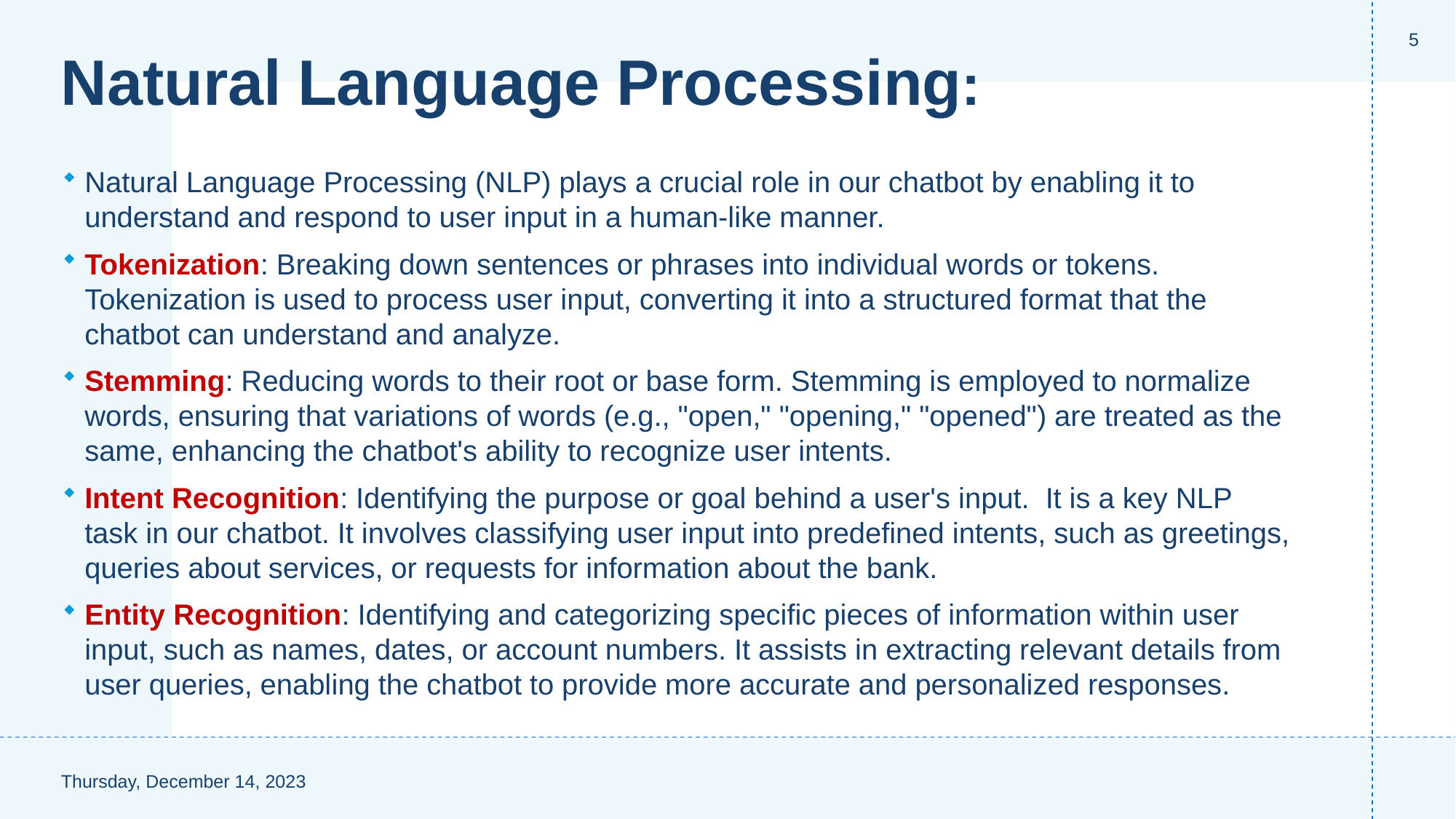

5
# Natural Language Processing:
Natural Language Processing (NLP) plays a crucial role in our chatbot by enabling it to understand and respond to user input in a human-like manner.
Tokenization: Breaking down sentences or phrases into individual words or tokens. Tokenization is used to process user input, converting it into a structured format that the chatbot can understand and analyze.
Stemming: Reducing words to their root or base form. Stemming is employed to normalize words, ensuring that variations of words (e.g., "open," "opening," "opened") are treated as the same, enhancing the chatbot's ability to recognize user intents.
Intent Recognition: Identifying the purpose or goal behind a user's input.  It is a key NLP task in our chatbot. It involves classifying user input into predefined intents, such as greetings, queries about services, or requests for information about the bank.
Entity Recognition: Identifying and categorizing specific pieces of information within user input, such as names, dates, or account numbers. It assists in extracting relevant details from user queries, enabling the chatbot to provide more accurate and personalized responses.
Thursday, December 14, 2023